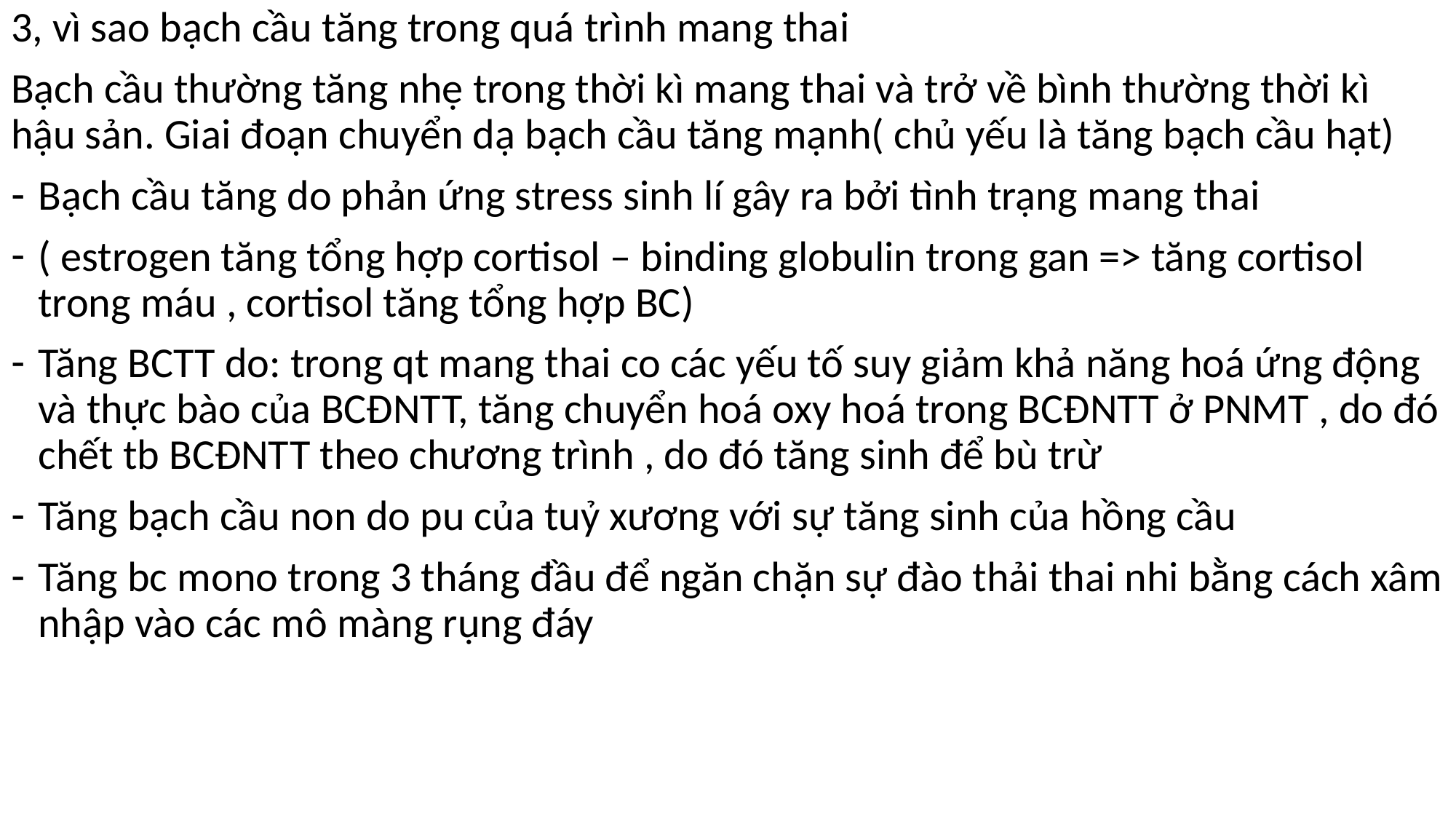

3, vì sao bạch cầu tăng trong quá trình mang thai
Bạch cầu thường tăng nhẹ trong thời kì mang thai và trở về bình thường thời kì hậu sản. Giai đoạn chuyển dạ bạch cầu tăng mạnh( chủ yếu là tăng bạch cầu hạt)
Bạch cầu tăng do phản ứng stress sinh lí gây ra bởi tình trạng mang thai
( estrogen tăng tổng hợp cortisol – binding globulin trong gan => tăng cortisol trong máu , cortisol tăng tổng hợp BC)
Tăng BCTT do: trong qt mang thai co các yếu tố suy giảm khả năng hoá ứng động và thực bào của BCĐNTT, tăng chuyển hoá oxy hoá trong BCĐNTT ở PNMT , do đó chết tb BCĐNTT theo chương trình , do đó tăng sinh để bù trừ
Tăng bạch cầu non do pu của tuỷ xương với sự tăng sinh của hồng cầu
Tăng bc mono trong 3 tháng đầu để ngăn chặn sự đào thải thai nhi bằng cách xâm nhập vào các mô màng rụng đáy